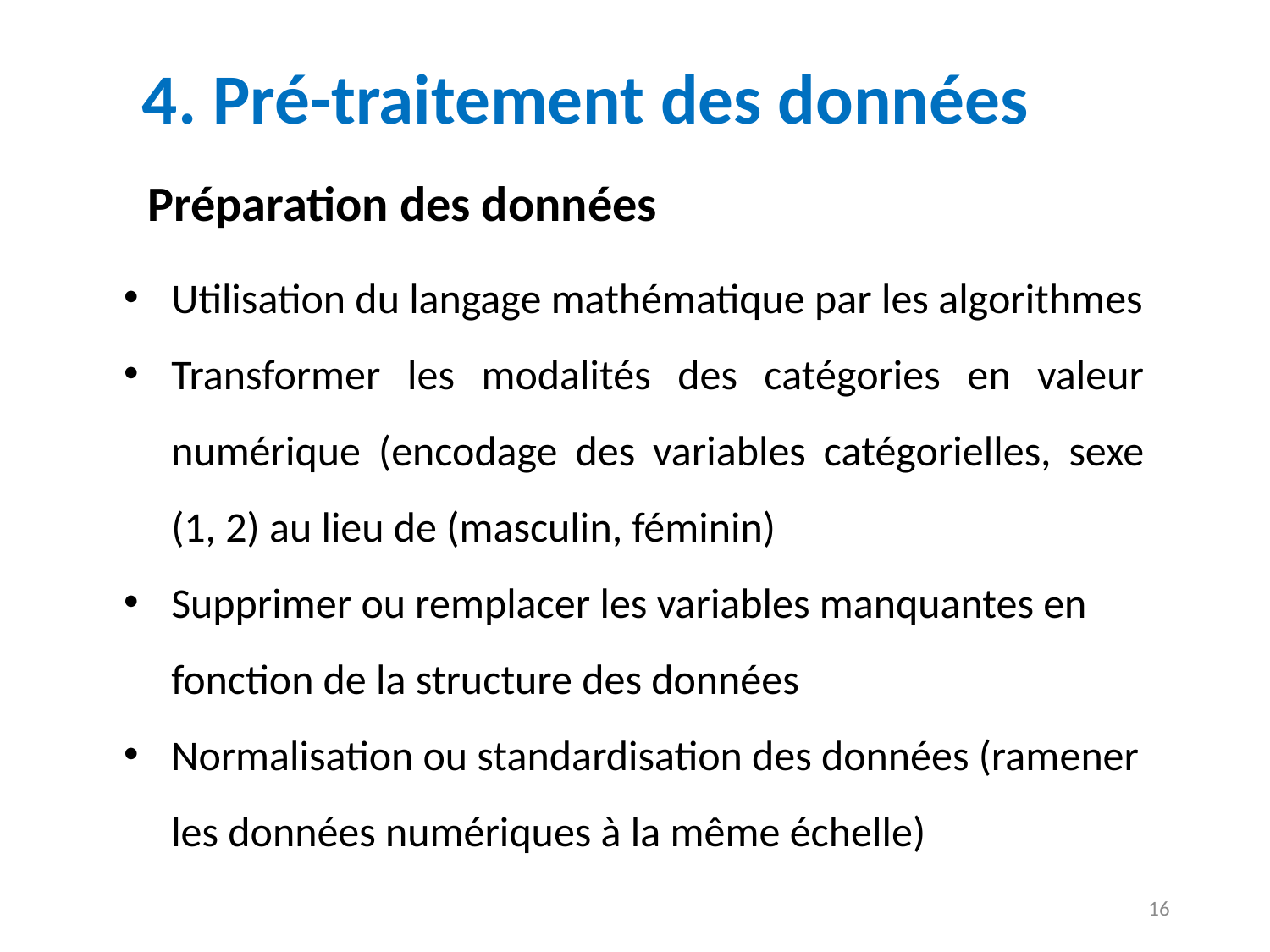

# 4. Pré-traitement des données
Préparation des données

Utilisation du langage mathématique par les algorithmes
Transformer les modalités des catégories en valeur numérique (encodage des variables catégorielles, sexe (1, 2) au lieu de (masculin, féminin)
Supprimer ou remplacer les variables manquantes en fonction de la structure des données
Normalisation ou standardisation des données (ramener les données numériques à la même échelle)

16